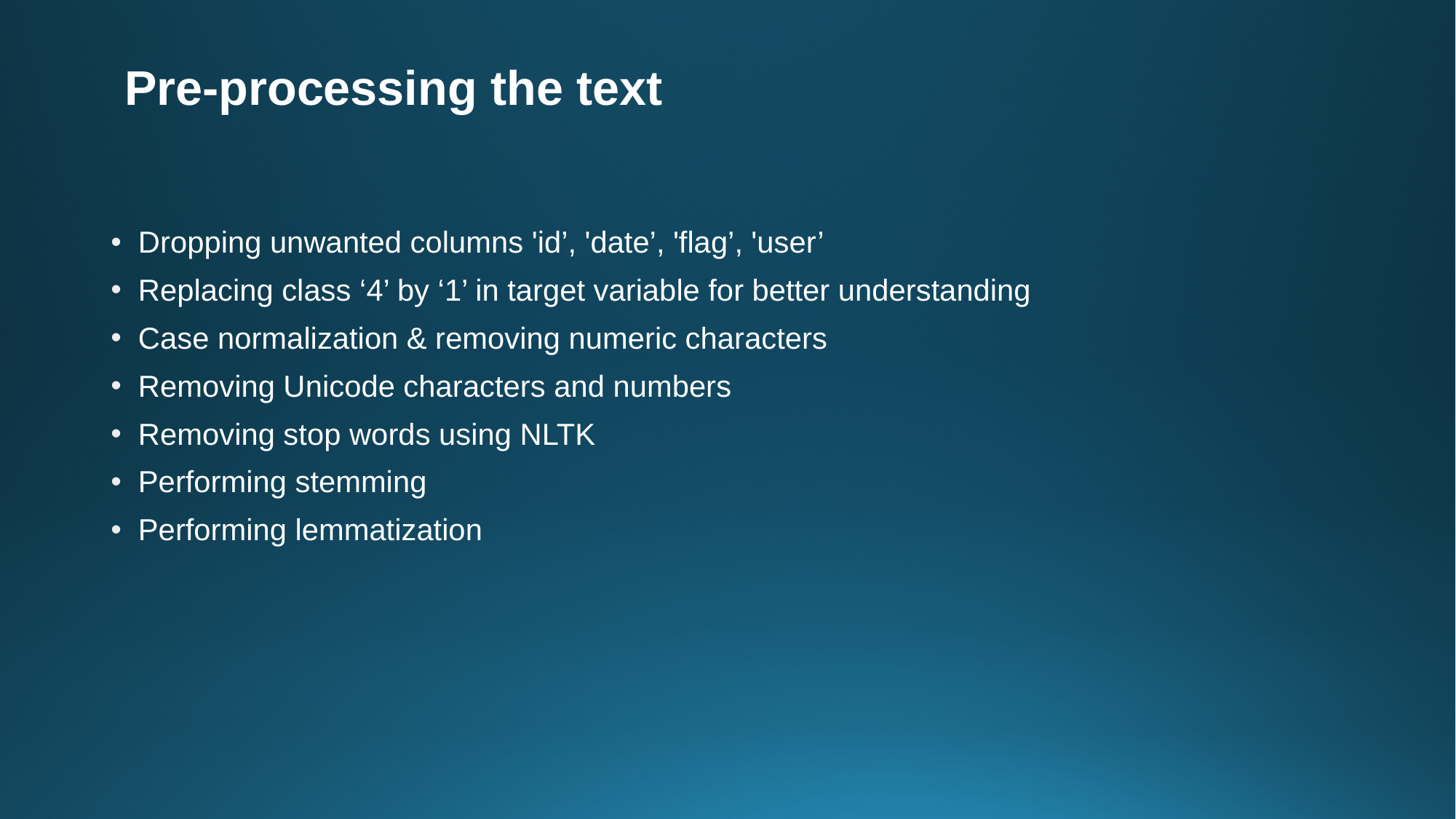

# Pre-processing the text
Dropping unwanted columns 'id’, 'date’, 'flag’, 'user’
Replacing class ‘4’ by ‘1’ in target variable for better understanding
Case normalization & removing numeric characters
Removing Unicode characters and numbers
Removing stop words using NLTK
Performing stemming
Performing lemmatization